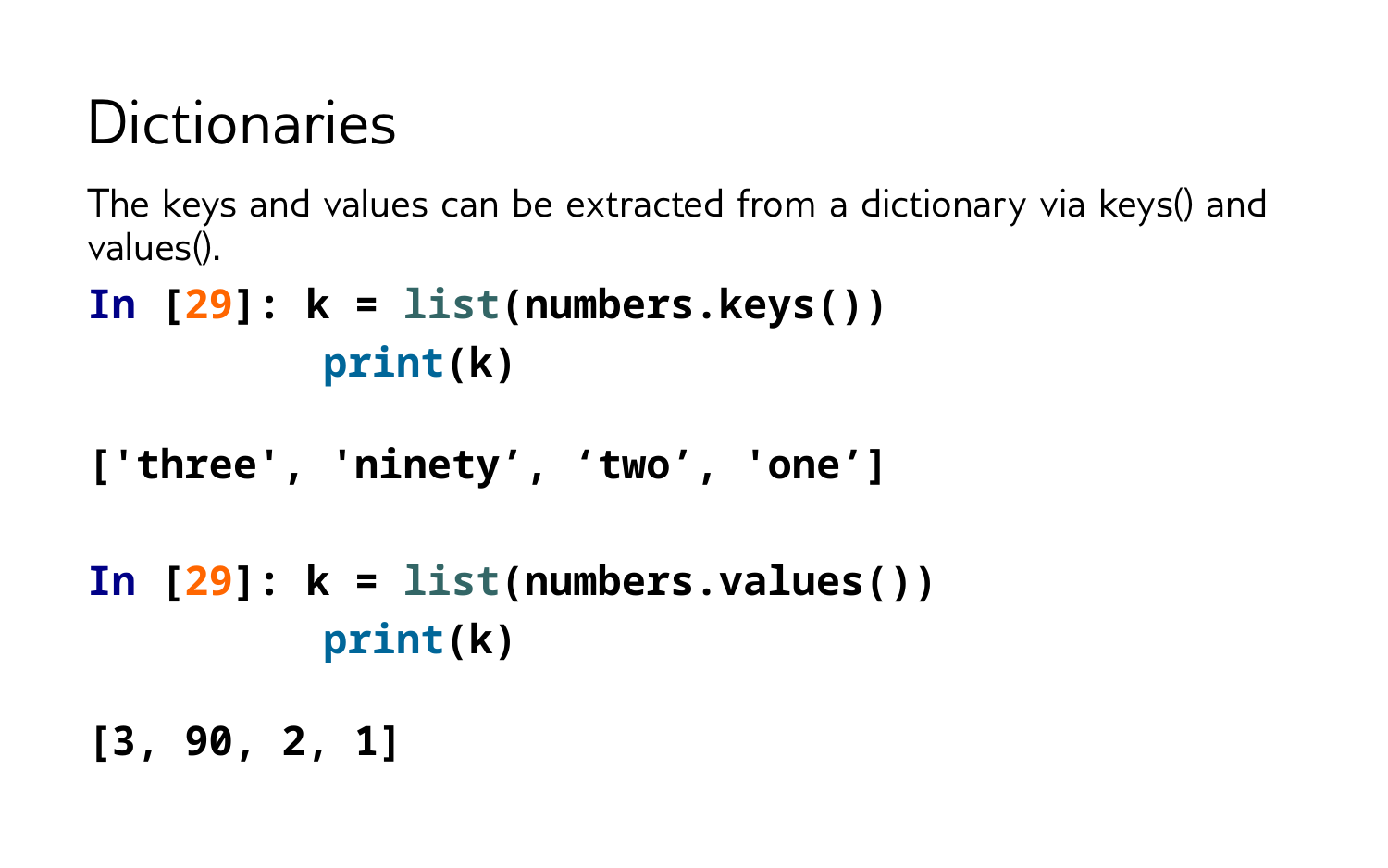

# Dictionaries
The keys and values can be extracted from a dictionary via keys() and values().
In [29]: k = list(numbers.keys())
	    print(k)
['three', 'ninety’, ‘two’, 'one’]

In [29]: k = list(numbers.values())
	    print(k)
[3, 90, 2, 1]